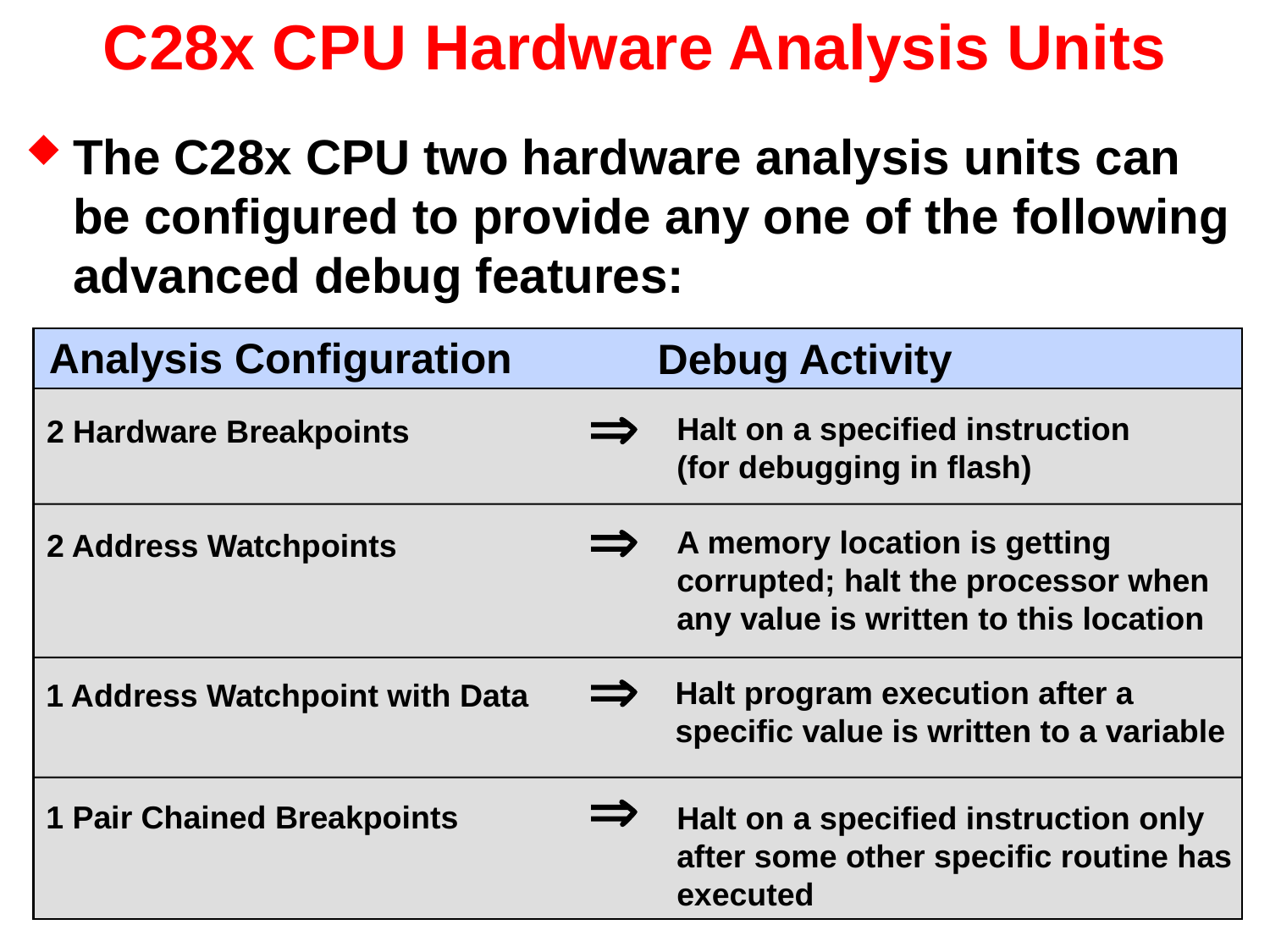

# C28x CPU Hardware Analysis Units
The C28x CPU two hardware analysis units can be configured to provide any one of the following advanced debug features:
Analysis Configuration
Debug Activity

⇒
Halt on a specified instruction
(for debugging in flash)
2 Hardware Breakpoints

⇒
A memory location is getting corrupted; halt the processor when any value is written to this location
2 Address Watchpoints
⇒

Halt program execution after a specific value is written to a variable
1 Address Watchpoint with Data
⇒

1 Pair Chained Breakpoints
Halt on a specified instruction only after some other specific routine has executed